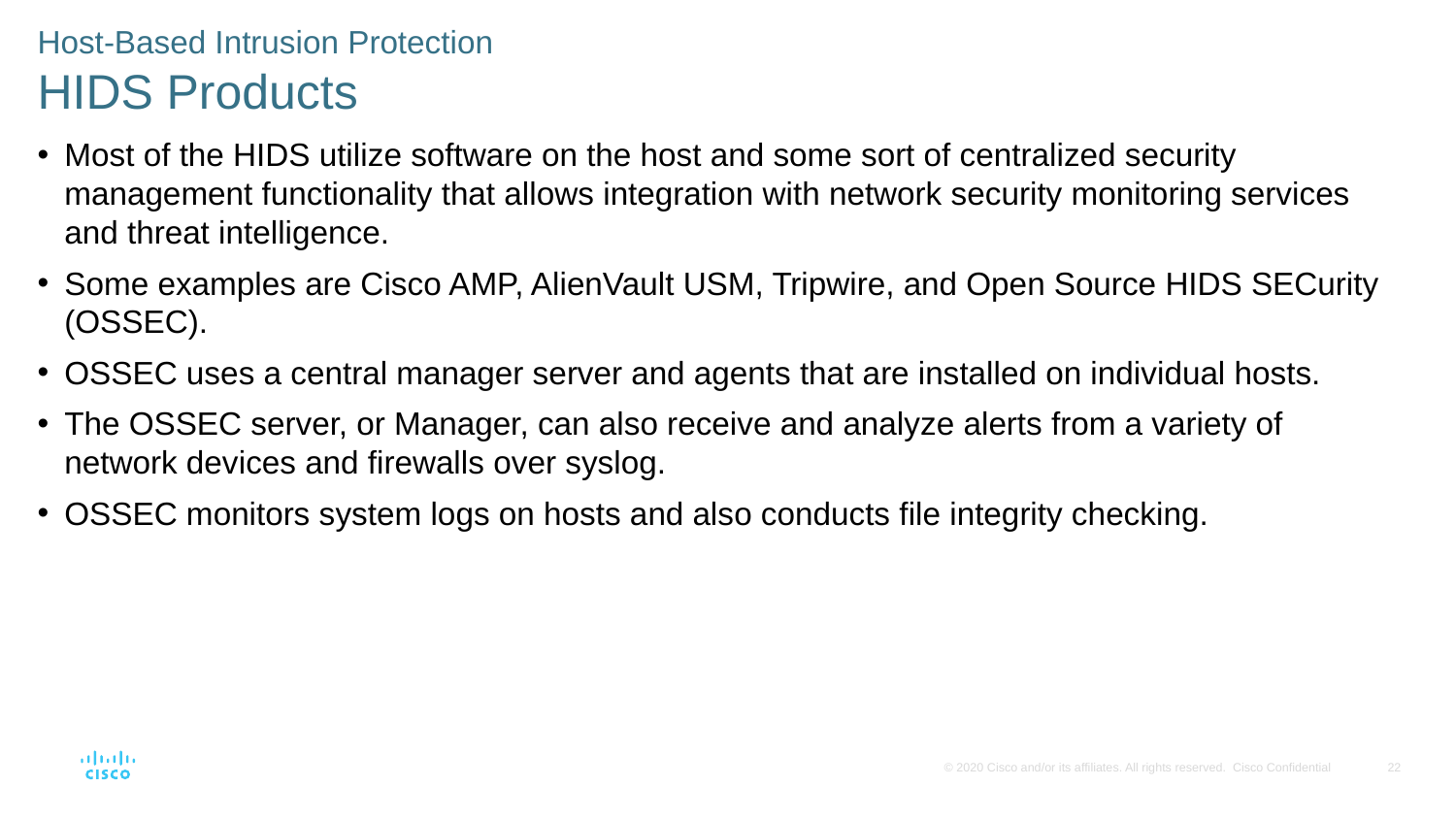

Host-Based Intrusion Protection
HIDS Products
Most of the HIDS utilize software on the host and some sort of centralized security management functionality that allows integration with network security monitoring services and threat intelligence.
Some examples are Cisco AMP, AlienVault USM, Tripwire, and Open Source HIDS SECurity (OSSEC).
OSSEC uses a central manager server and agents that are installed on individual hosts.
The OSSEC server, or Manager, can also receive and analyze alerts from a variety of network devices and firewalls over syslog.
OSSEC monitors system logs on hosts and also conducts file integrity checking.